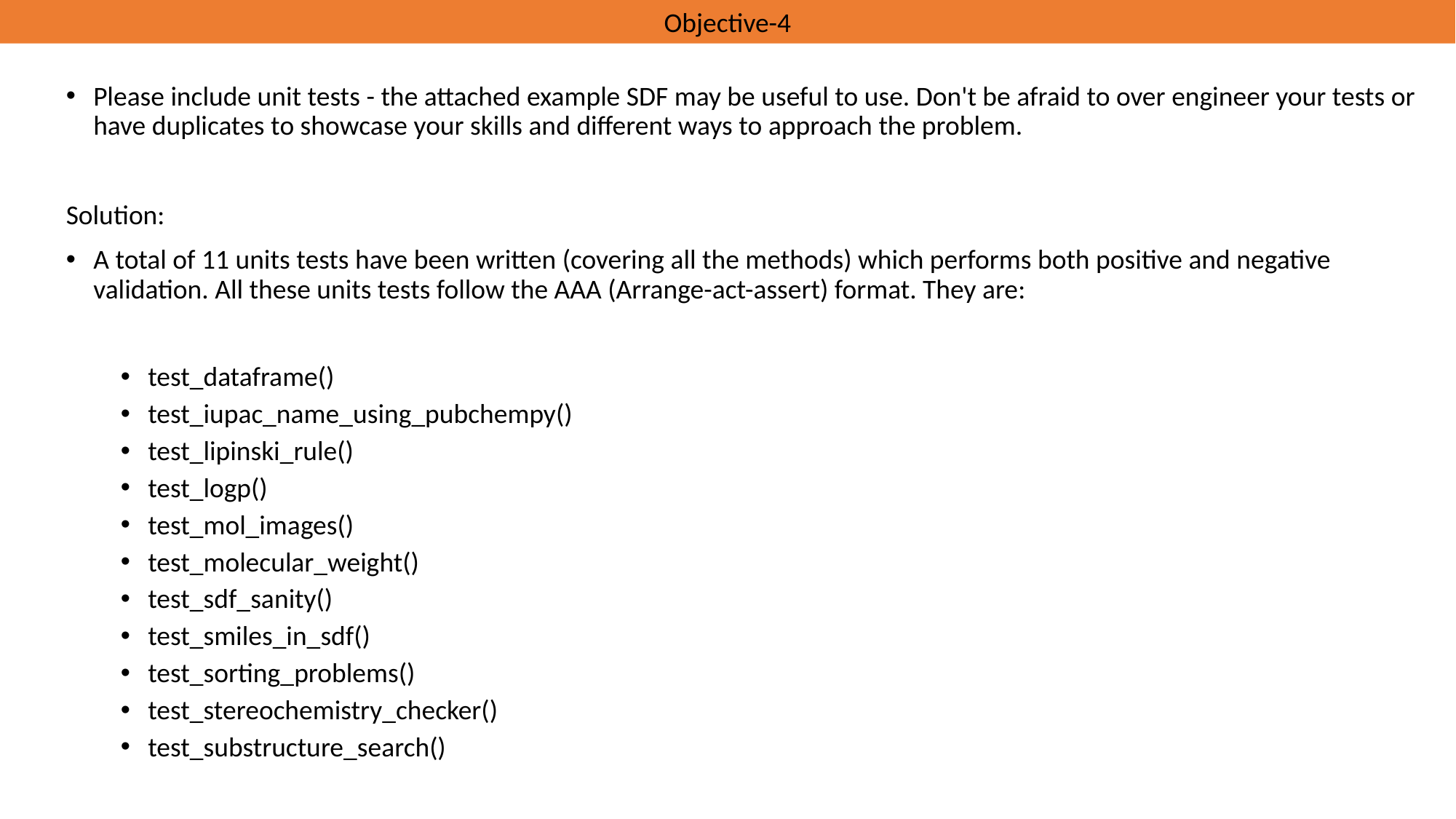

Objective-4
Please include unit tests - the attached example SDF may be useful to use. Don't be afraid to over engineer your tests or have duplicates to showcase your skills and different ways to approach the problem.

Solution:
A total of 11 units tests have been written (covering all the methods) which performs both positive and negative validation. All these units tests follow the AAA (Arrange-act-assert) format. They are:

test_dataframe()
test_iupac_name_using_pubchempy()
test_lipinski_rule()
test_logp()
test_mol_images()
test_molecular_weight()
test_sdf_sanity()
test_smiles_in_sdf()
test_sorting_problems()
test_stereochemistry_checker()
test_substructure_search()